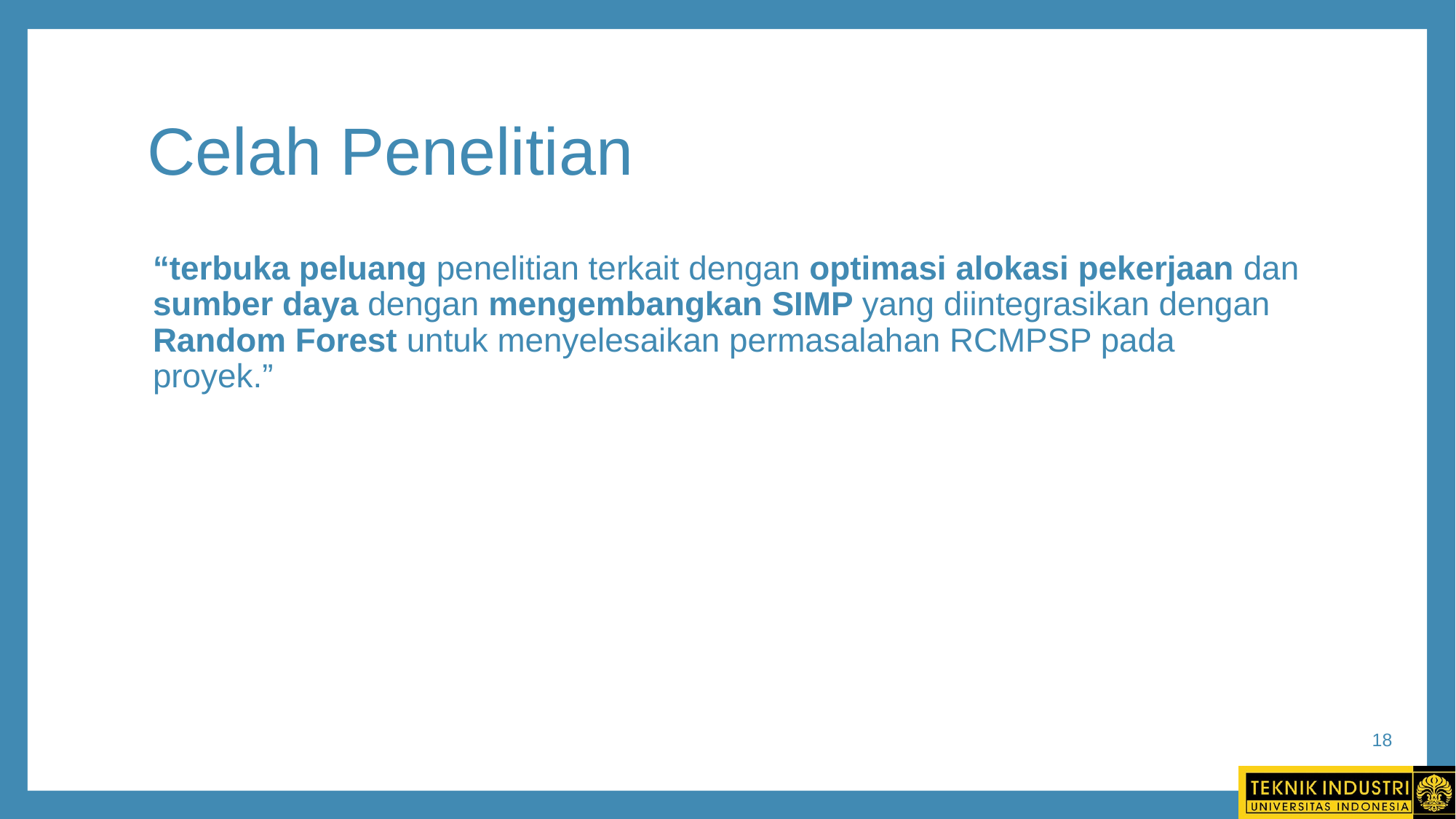

# Celah Penelitian
“terbuka peluang penelitian terkait dengan optimasi alokasi pekerjaan dan sumber daya dengan mengembangkan SIMP yang diintegrasikan dengan Random Forest untuk menyelesaikan permasalahan RCMPSP pada proyek.”
18